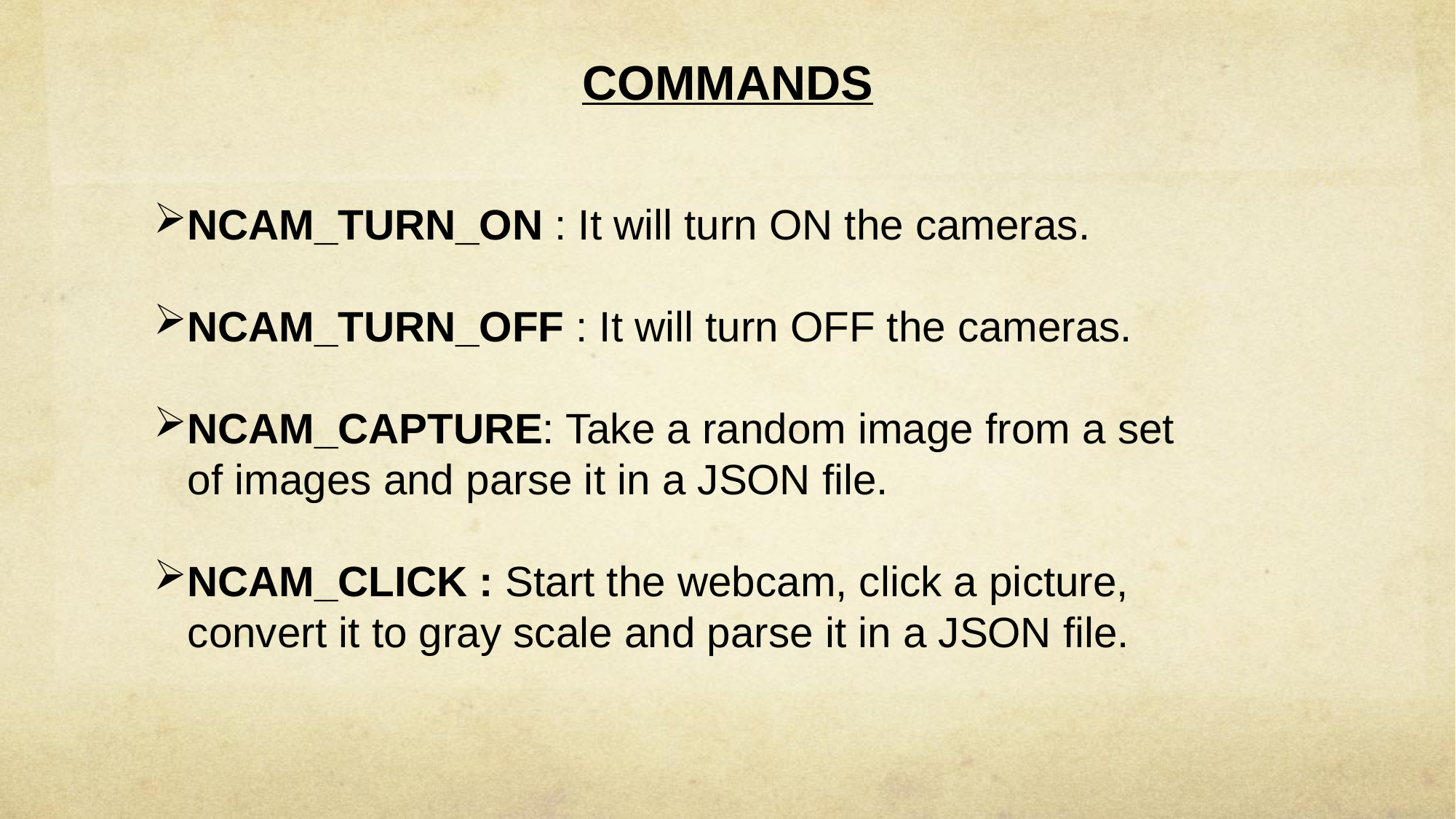

COMMANDS
NCAM_TURN_ON : It will turn ON the cameras.

NCAM_TURN_OFF : It will turn OFF the cameras.
NCAM_CAPTURE: Take a random image from a set of images and parse it in a JSON file.

NCAM_CLICK : Start the webcam, click a picture, convert it to gray scale and parse it in a JSON file.